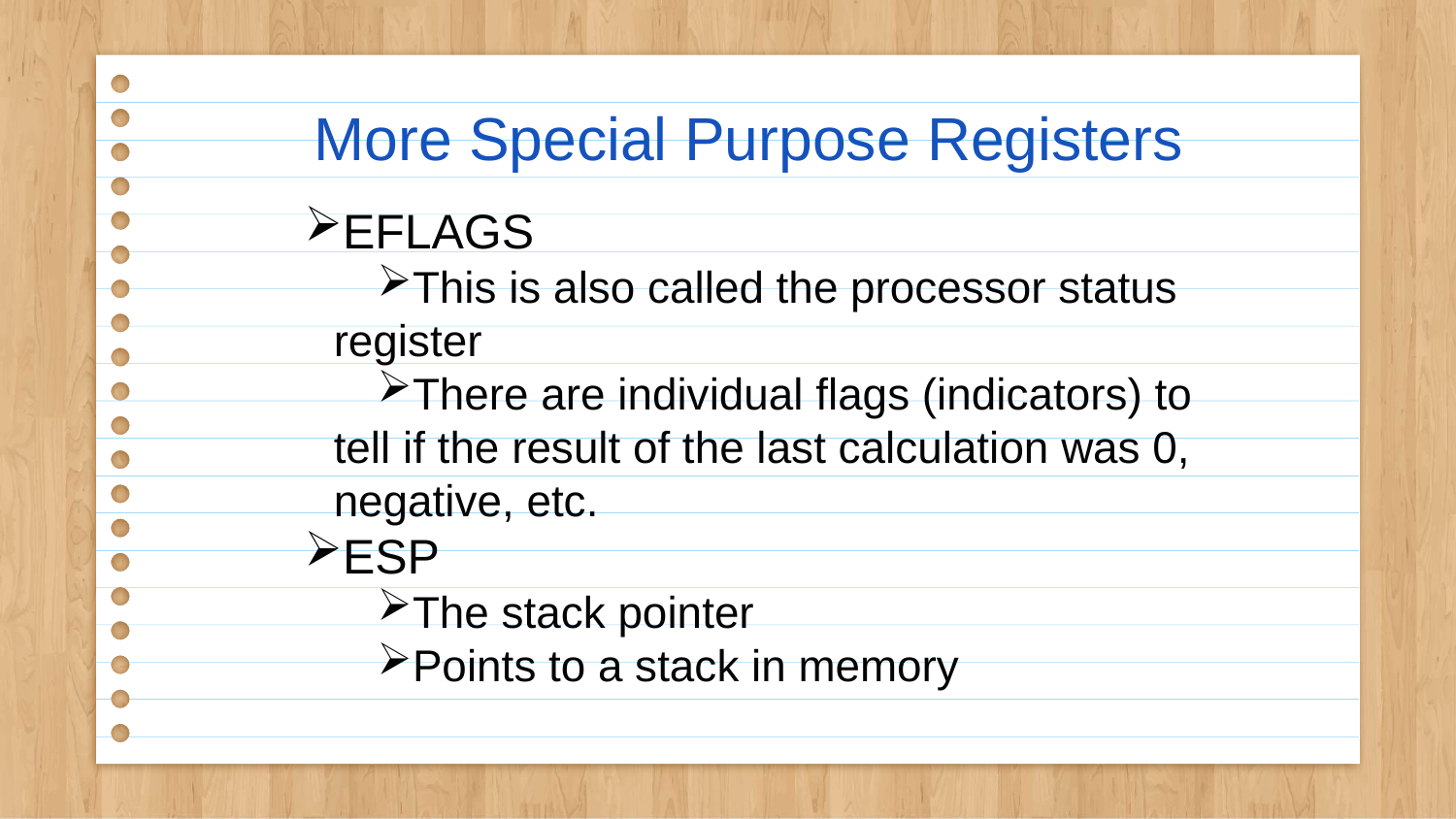

# More Special Purpose Registers
EFLAGS
This is also called the processor status register
There are individual flags (indicators) to tell if the result of the last calculation was 0, negative, etc.
ESP
The stack pointer
Points to a stack in memory